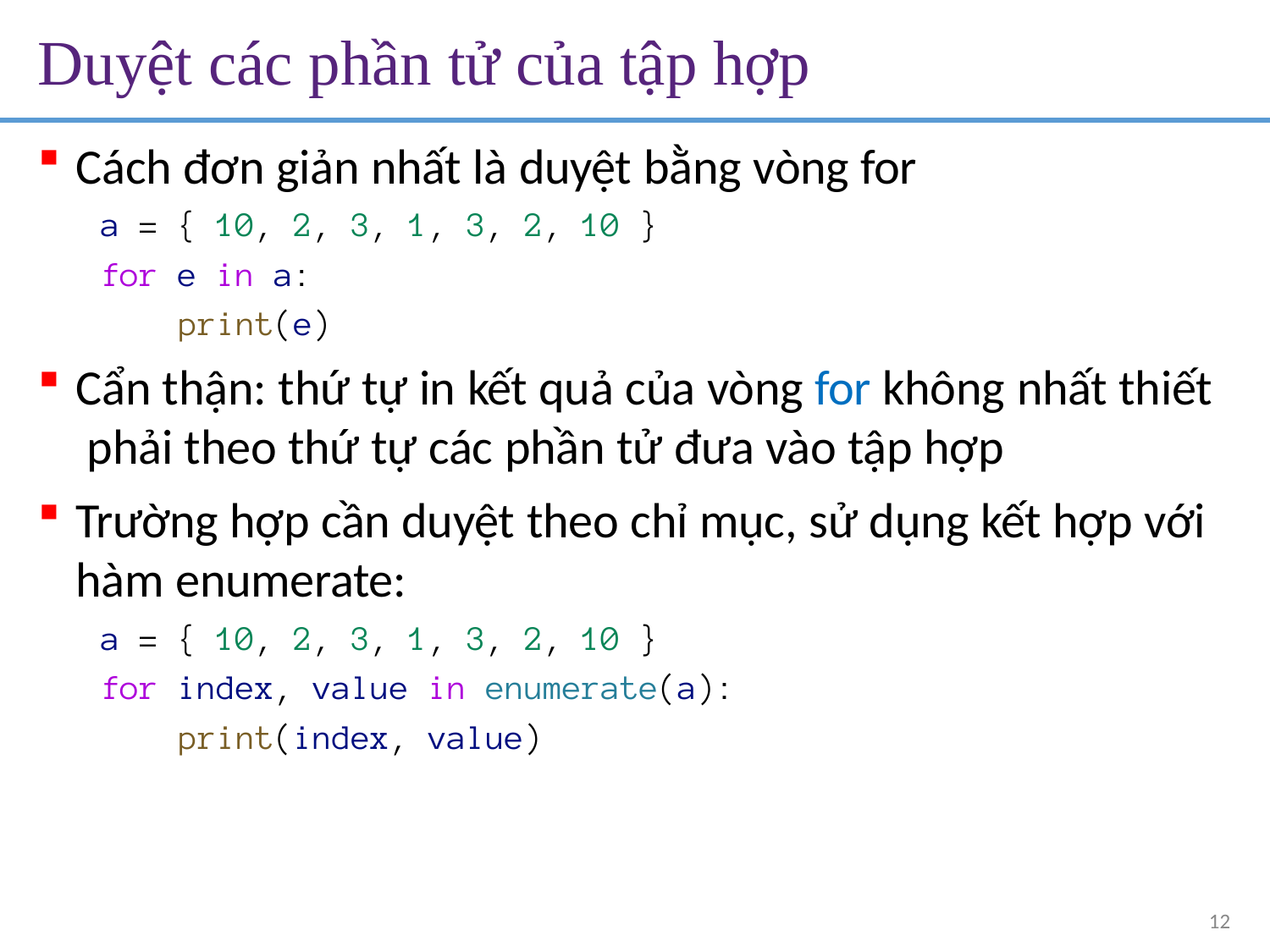

# Duyệt các phần tử của tập hợp
Cách đơn giản nhất là duyệt bằng vòng for
a = { 10, 2, 3, 1, 3, 2, 10 }
for e in a:
print(e)
Cẩn thận: thứ tự in kết quả của vòng for không nhất thiết  phải theo thứ tự các phần tử đưa vào tập hợp
Trường hợp cần duyệt theo chỉ mục, sử dụng kết hợp với
hàm enumerate:
a = { 10, 2, 3, 1, 3, 2, 10 }
for index, value in enumerate(a):
print(index, value)

12